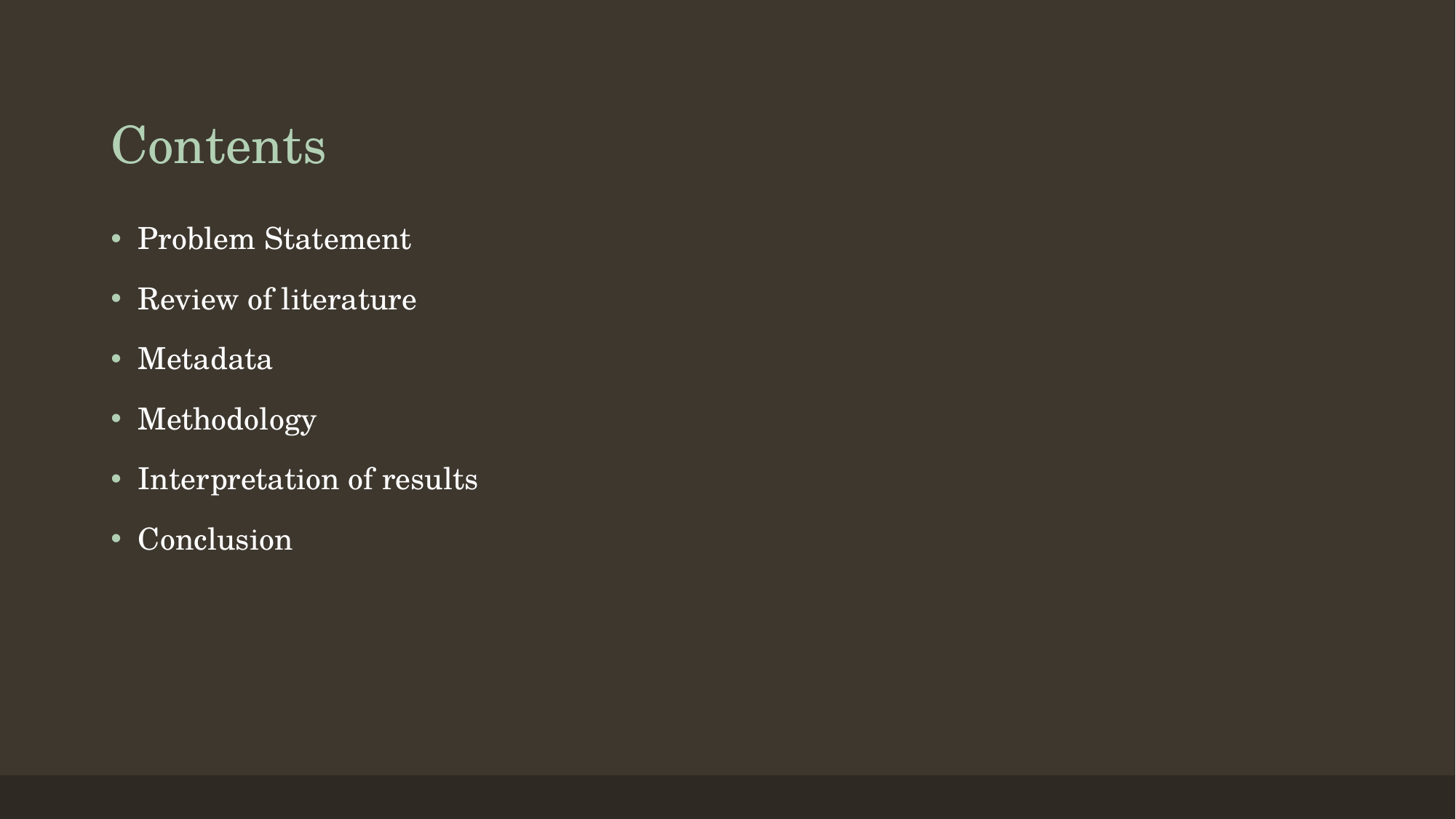

# Contents
Problem Statement
Review of literature
Metadata
Methodology
Interpretation of results
Conclusion